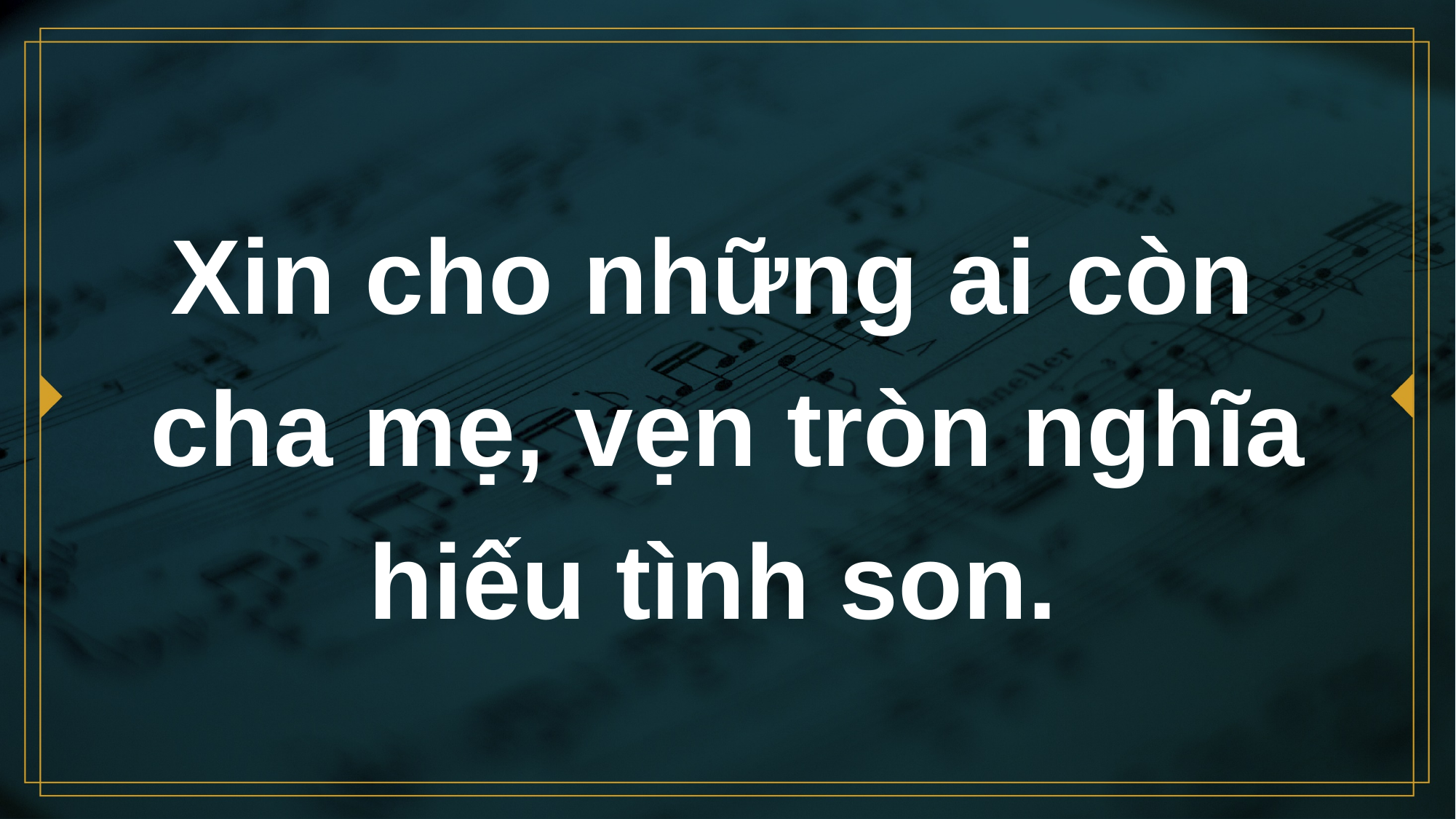

# Xin cho những ai còn cha mẹ, vẹn tròn nghĩa hiếu tình son.